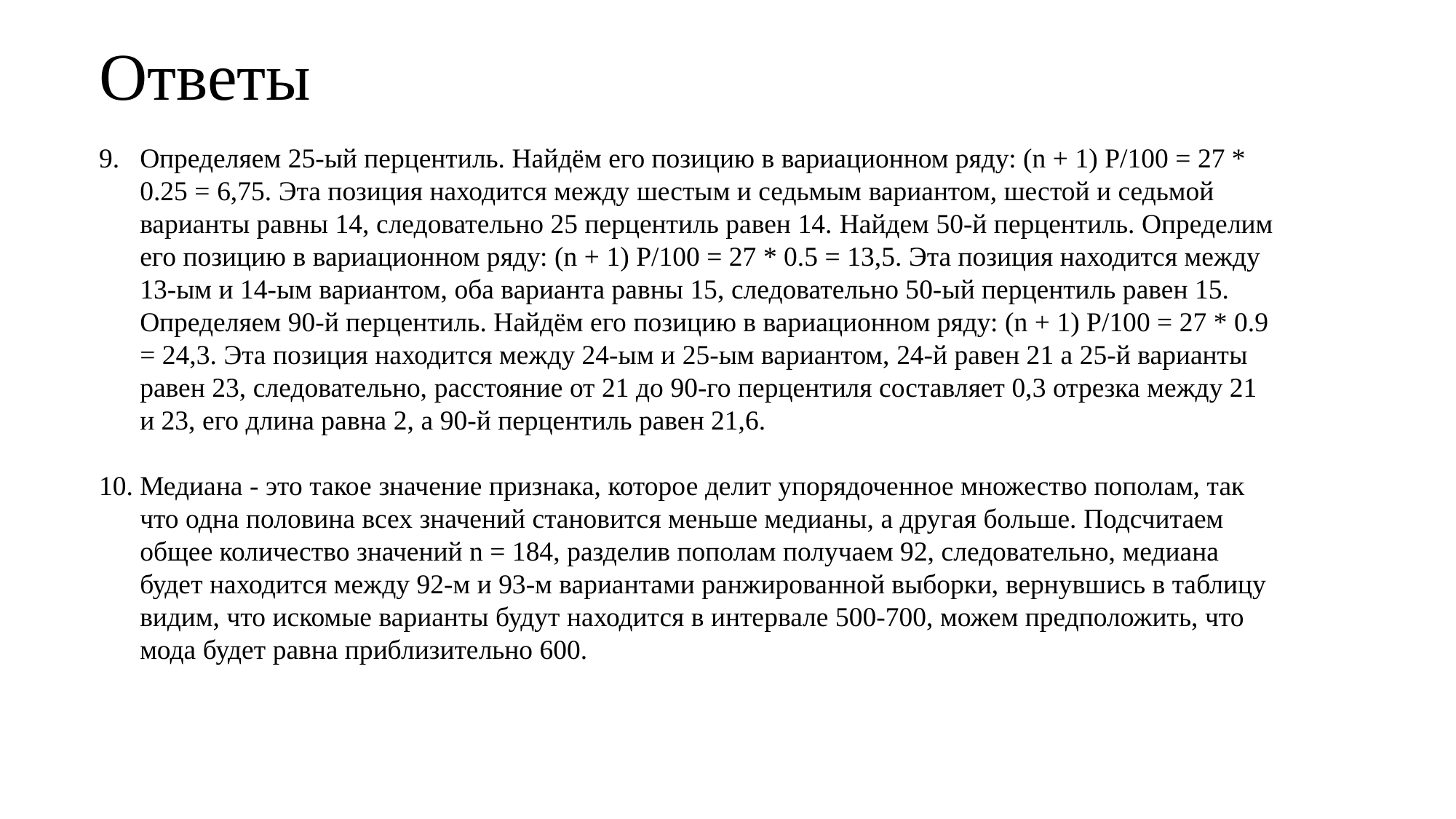

# Ответы
Определяем 25-ый перцентиль. Найдём его позицию в вариационном ряду: (n + 1) P/100 = 27 * 0.25 = 6,75. Эта позиция находится между шестым и седьмым вариантом, шестой и седьмой варианты равны 14, следовательно 25 перцентиль равен 14. Найдем 50-й перцентиль. Определим его позицию в вариационном ряду: (n + 1) P/100 = 27 * 0.5 = 13,5. Эта позиция находится между 13-ым и 14-ым вариантом, оба варианта равны 15, следовательно 50-ый перцентиль равен 15. Определяем 90-й перцентиль. Найдём его позицию в вариационном ряду: (n + 1) P/100 = 27 * 0.9 = 24,3. Эта позиция находится между 24-ым и 25-ым вариантом, 24-й равен 21 а 25-й варианты равен 23, следовательно, расстояние от 21 до 90-го перцентиля составляет 0,3 отрезка между 21 и 23, его длина равна 2, а 90-й перцентиль равен 21,6.

Медиана - это такое значение признака, которое делит упорядоченное множество пополам, так что одна половина всех значений становится меньше медианы, а другая больше. Подсчитаем общее количество значений n = 184, разделив пополам получаем 92, следовательно, медиана будет находится между 92-м и 93-м вариантами ранжированной выборки, вернувшись в таблицу видим, что искомые варианты будут находится в интервале 500-700, можем предположить, что мода будет равна приблизительно 600.